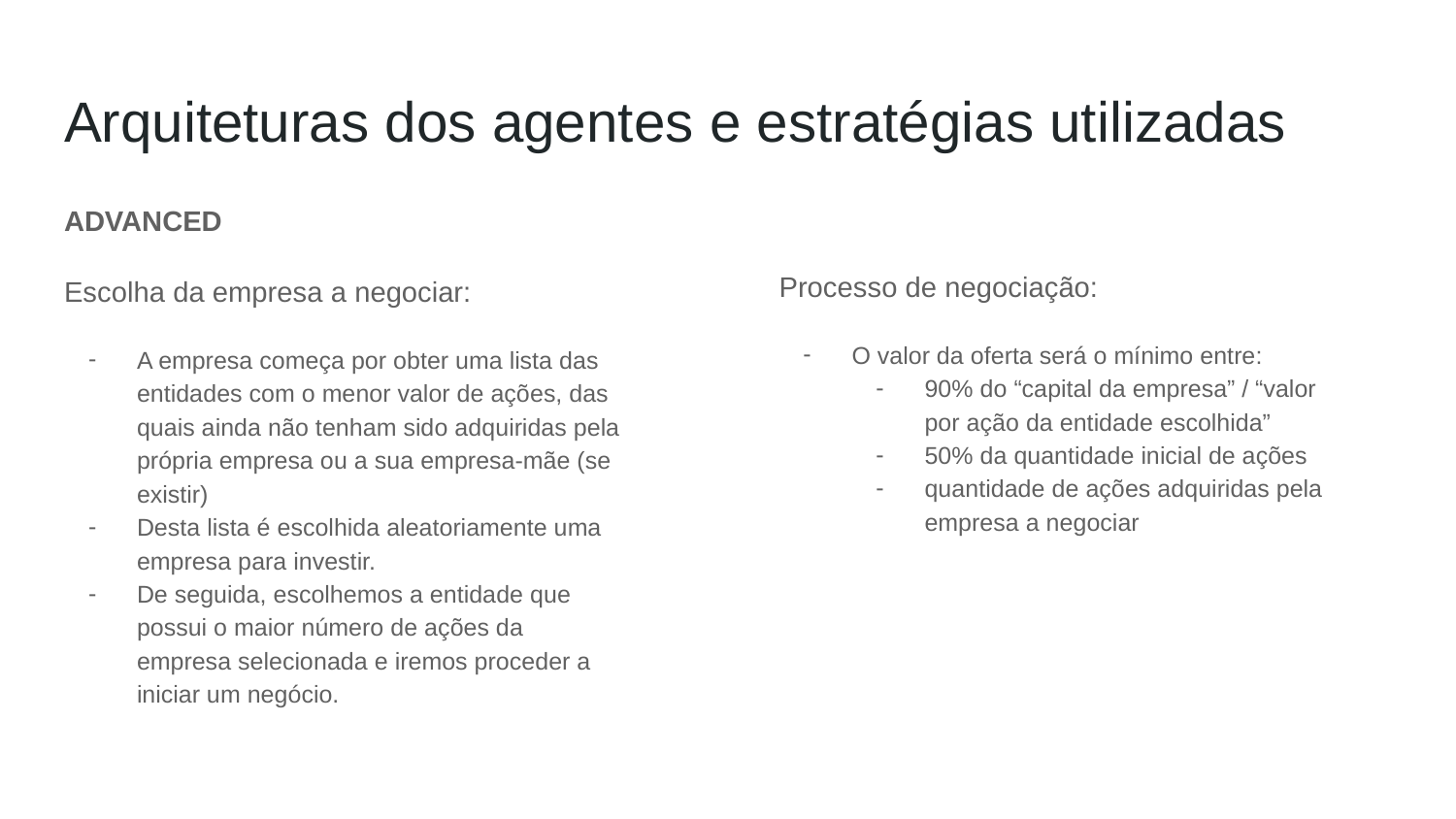

# Arquiteturas dos agentes e estratégias utilizadas
ADVANCED
Escolha da empresa a negociar:
A empresa começa por obter uma lista das entidades com o menor valor de ações, das quais ainda não tenham sido adquiridas pela própria empresa ou a sua empresa-mãe (se existir)
Desta lista é escolhida aleatoriamente uma empresa para investir.
De seguida, escolhemos a entidade que possui o maior número de ações da empresa selecionada e iremos proceder a iniciar um negócio.

Processo de negociação:
O valor da oferta será o mínimo entre:
90% do “capital da empresa” / “valor por ação da entidade escolhida”
50% da quantidade inicial de ações
quantidade de ações adquiridas pela empresa a negociar